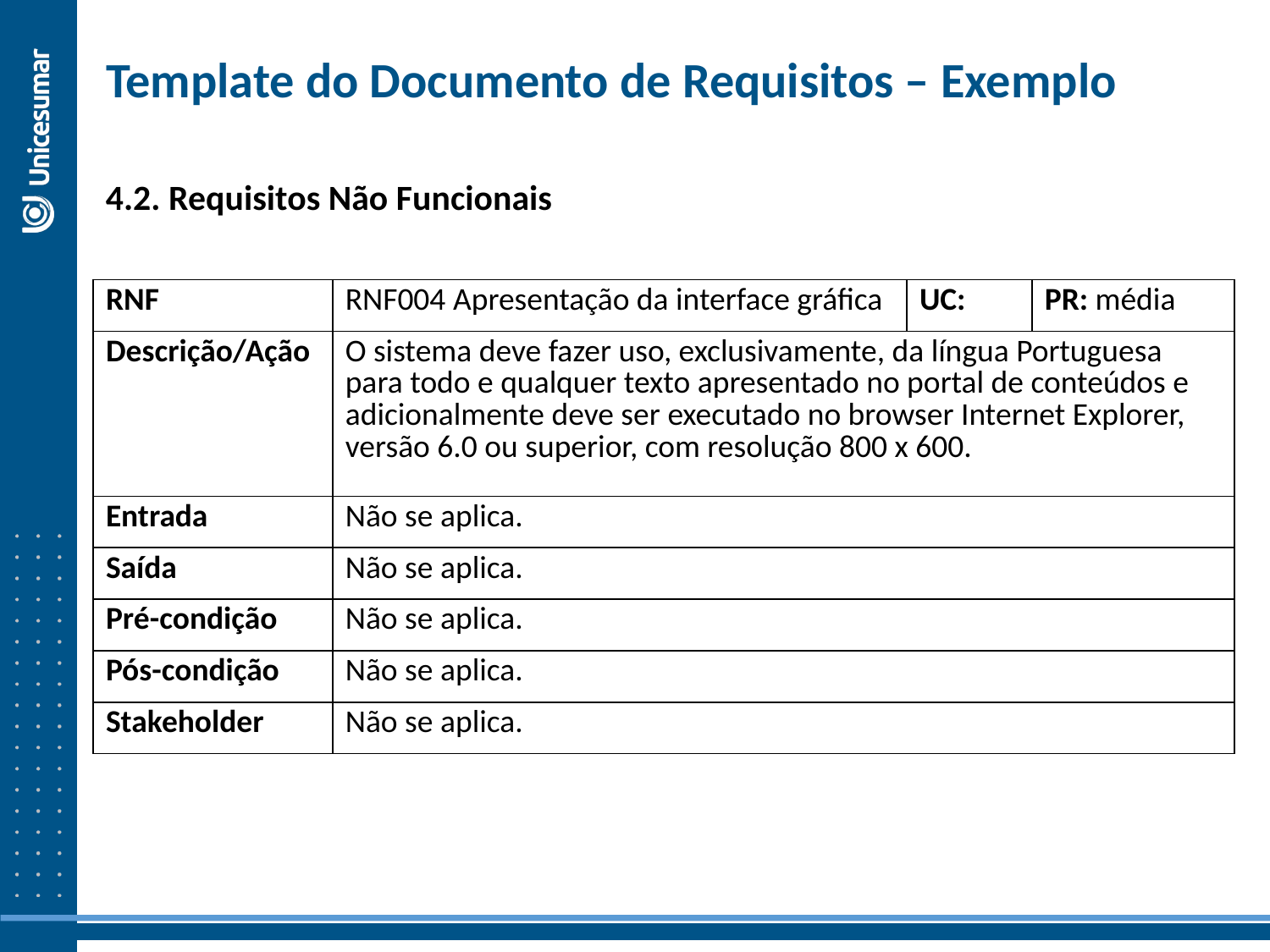

Template do Documento de Requisitos – Exemplo
4.2. Requisitos Não Funcionais
| RNF | RNF004 Apresentação da interface gráfica | UC: | PR: média |
| --- | --- | --- | --- |
| Descrição/Ação | O sistema deve fazer uso, exclusivamente, da língua Portuguesa para todo e qualquer texto apresentado no portal de conteúdos e adicionalmente deve ser executado no browser Internet Explorer, versão 6.0 ou superior, com resolução 800 x 600. |  |  |
| Entrada | Não se aplica. |  |  |
| Saída | Não se aplica. |  |  |
| Pré-condição | Não se aplica. |  |  |
| Pós-condição | Não se aplica. |  |  |
| Stakeholder | Não se aplica. |  |  |